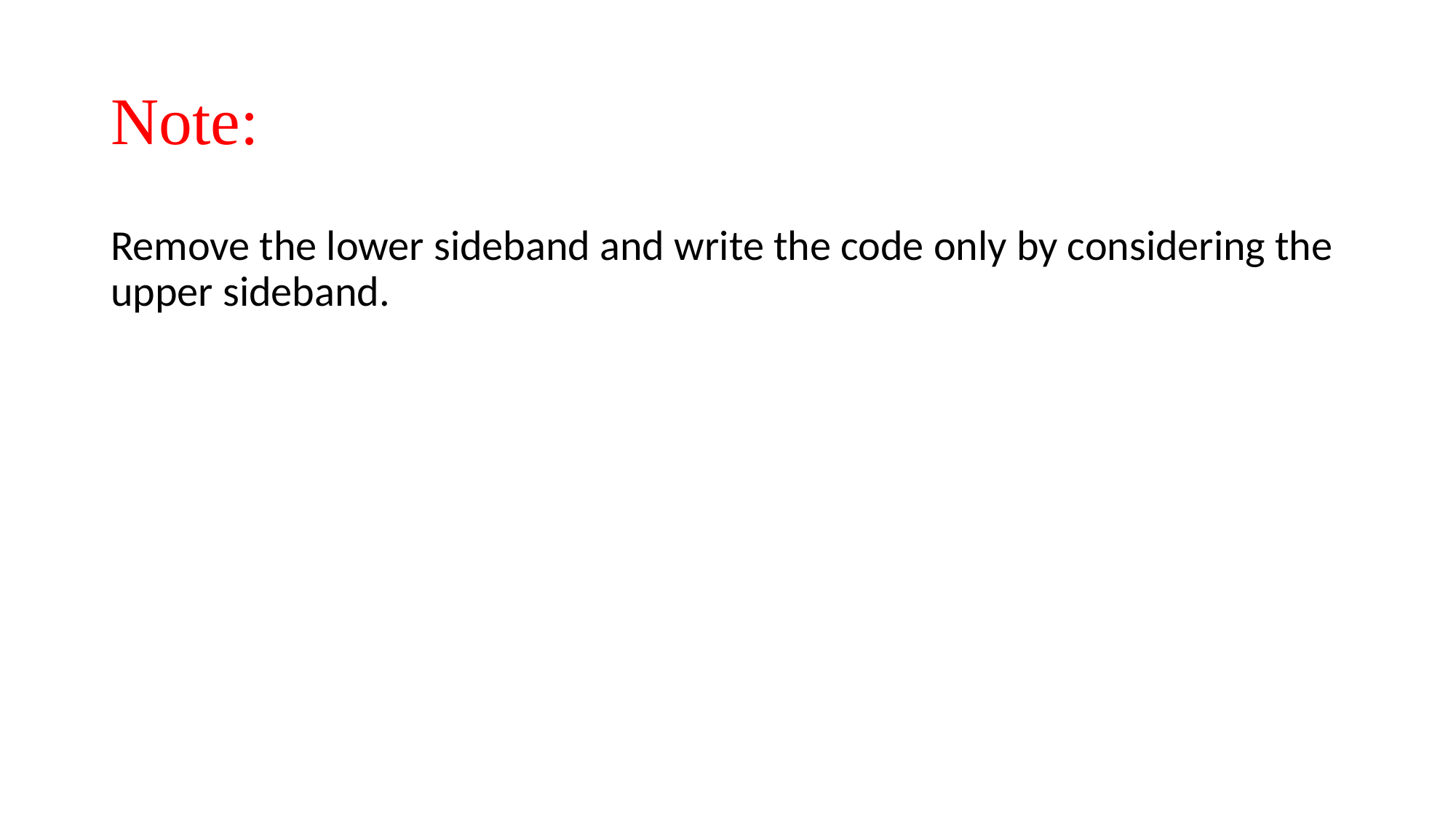

# Note:
Remove the lower sideband and write the code only by considering the upper sideband.